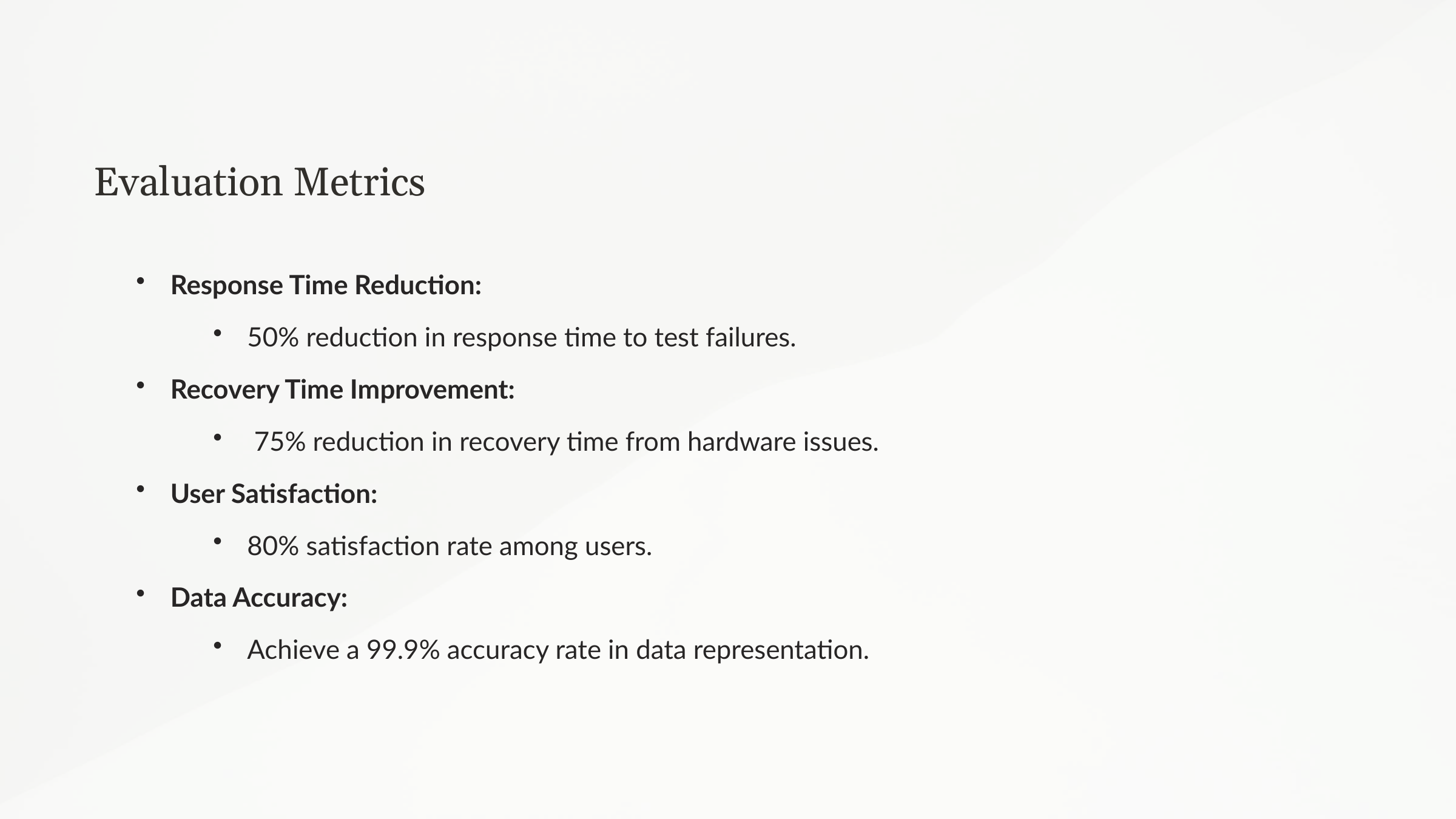

Evaluation Metrics
Response Time Reduction:
50% reduction in response time to test failures.
Recovery Time Improvement:
 75% reduction in recovery time from hardware issues.
User Satisfaction:
80% satisfaction rate among users.
Data Accuracy:
Achieve a 99.9% accuracy rate in data representation.